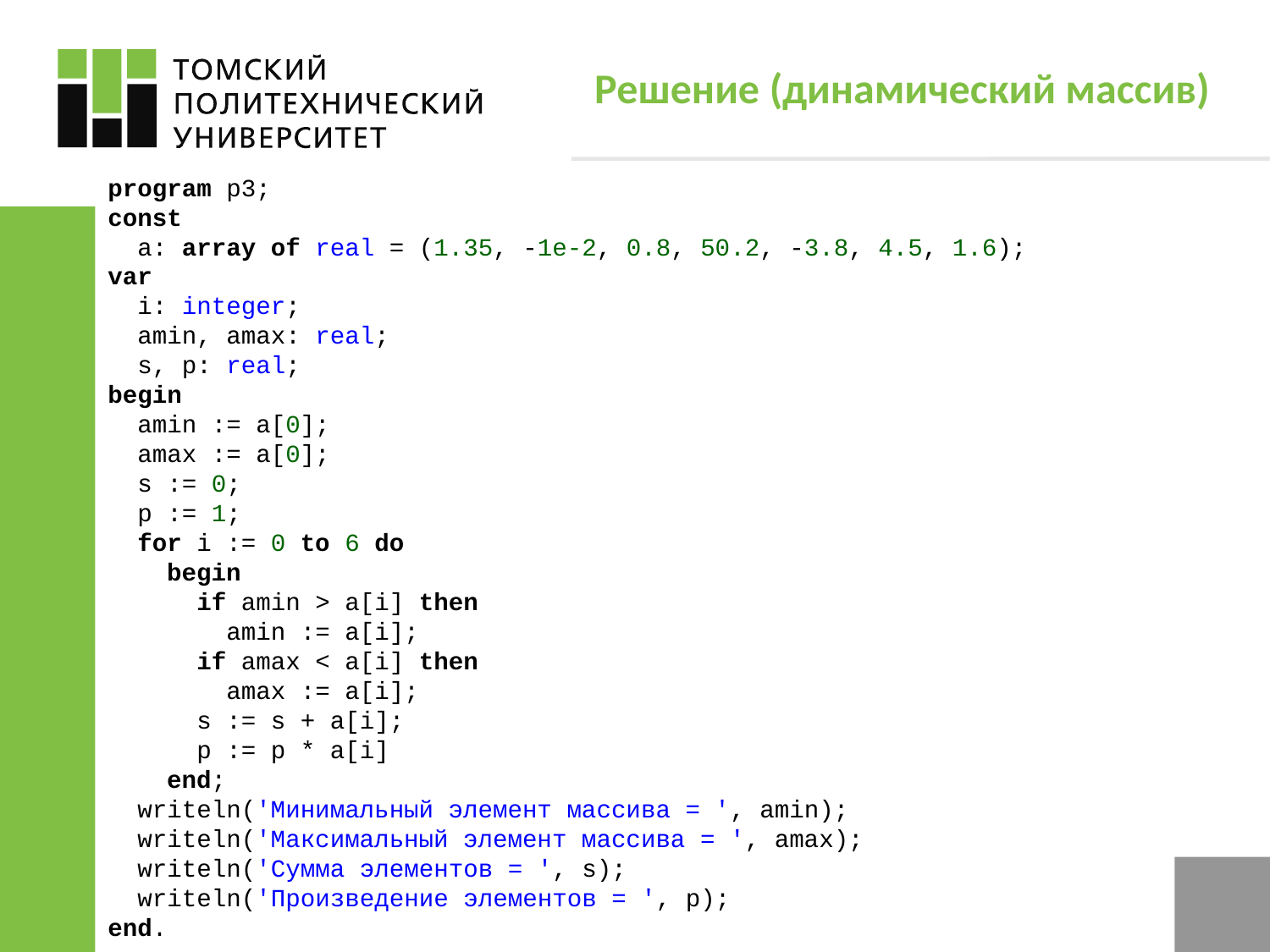

Решение (динамический массив)

program p3;
const
  a: array of real = (1.35, -1e-2, 0.8, 50.2, -3.8, 4.5, 1.6);
var
  i: integer;
  amin, amax: real;
  s, p: real;
begin
  amin := a[0];
  amax := a[0];
  s := 0;
  p := 1;
  for i := 0 to 6 do
    begin
      if amin > a[i] then
        amin := a[i];
      if amax < a[i] then
        amax := a[i];
      s := s + a[i];
      p := p * a[i]
    end;
  writeln('Минимальный элемент массива = ', amin);
  writeln('Максимальный элемент массива = ', amax);
  writeln('Сумма элементов = ', s);
  writeln('Произведение элементов = ', p);
end.

9